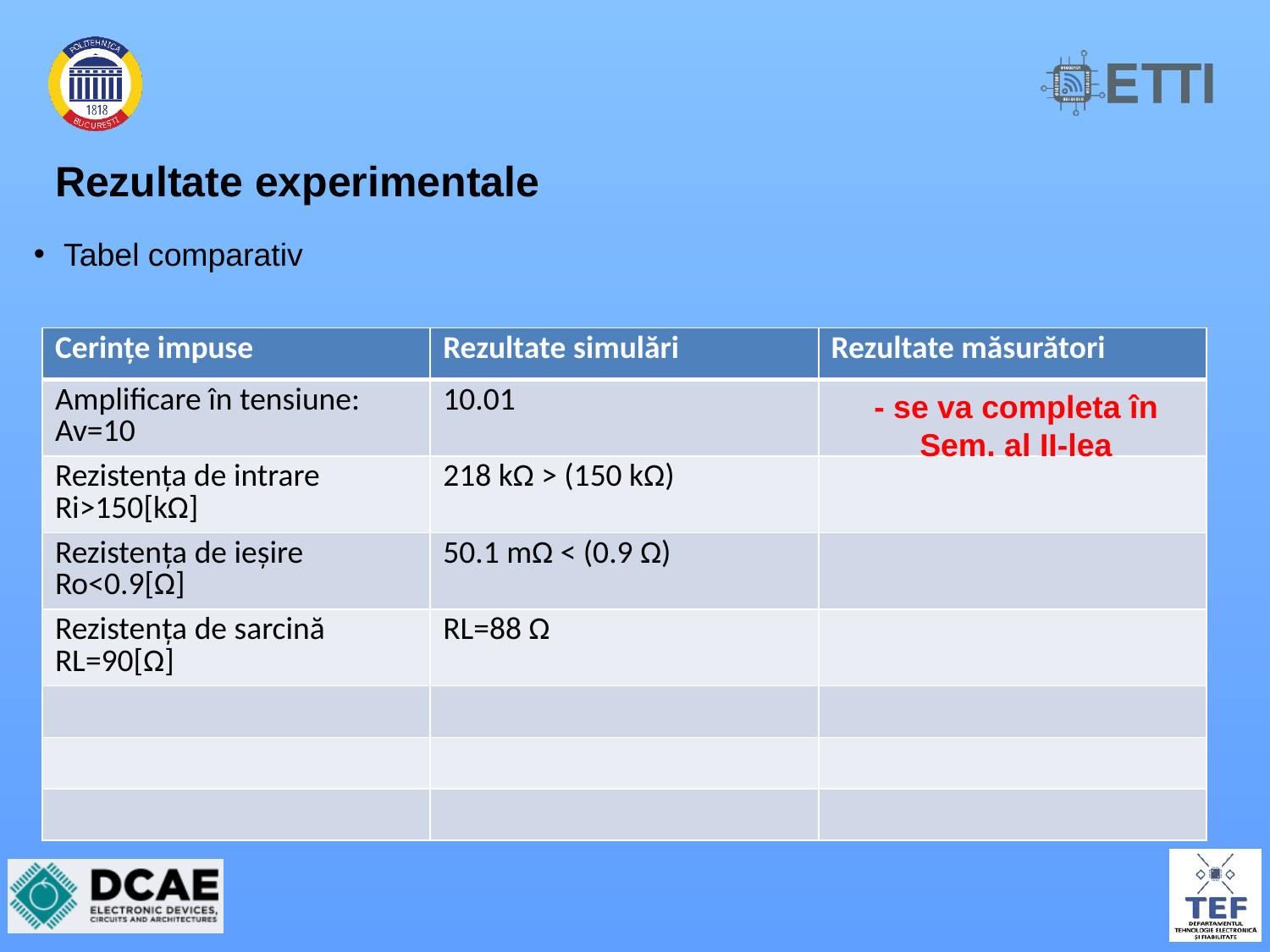

# Rezultate experimentale
Tabel comparativ
| Cerințe impuse | Rezultate simulări | Rezultate măsurători |
| --- | --- | --- |
| Amplificare în tensiune: Av=10 | 10.01 |  |
| Rezistența de intrare Ri>150[kΩ] | 218 kΩ > (150 kΩ) |  |
| Rezistența de ieșire Ro<0.9[Ω] | 50.1 mΩ < (0.9 Ω) |  |
| Rezistența de sarcină RL=90[Ω] | RL=88 Ω |  |
|  |  |  |
|  |  |  |
|  |  |  |
- se va completa în Sem. al II-lea